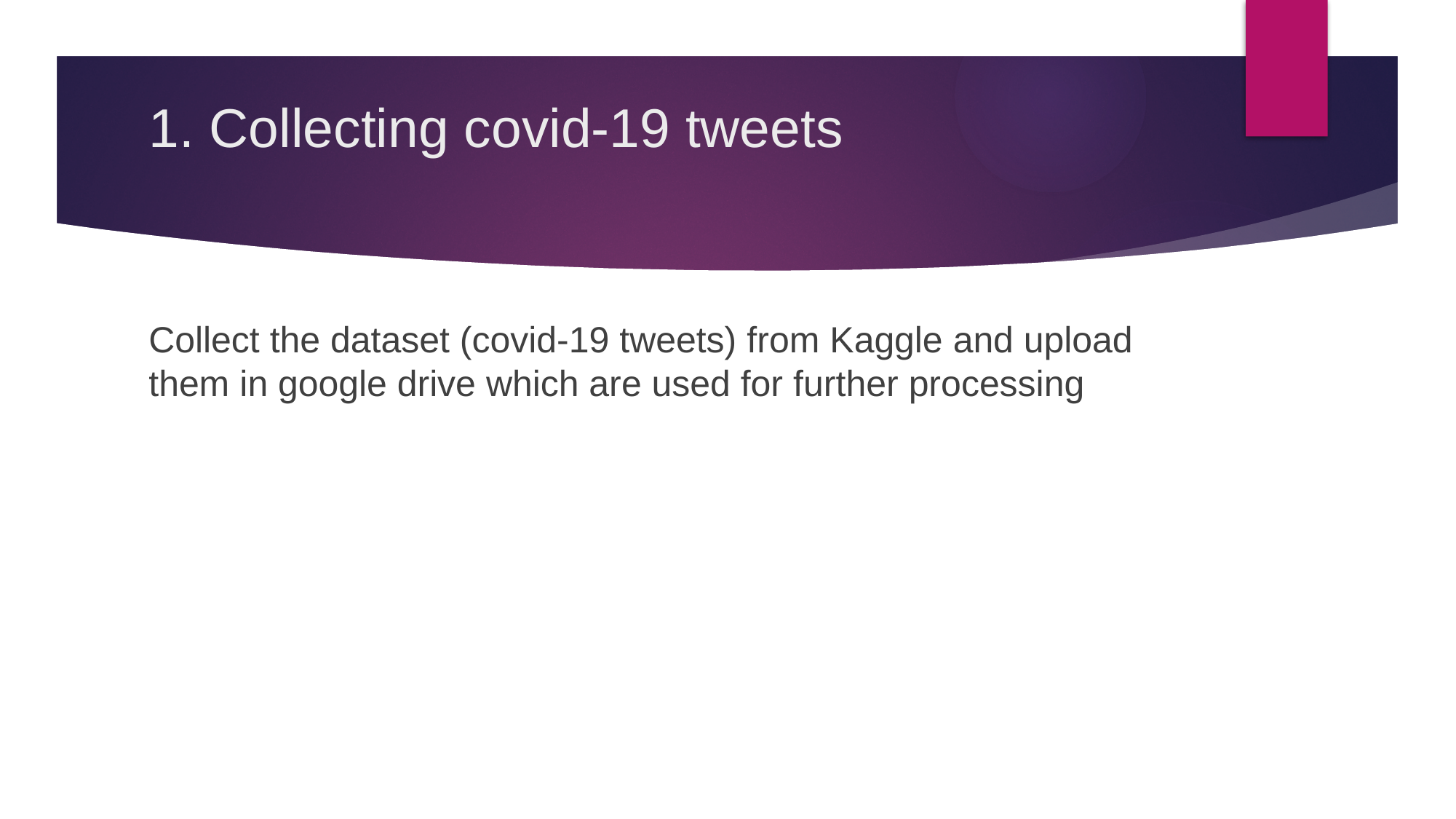

# 1. Collecting covid-19 tweets
Collect the dataset (covid-19 tweets) from Kaggle and upload them in google drive which are used for further processing